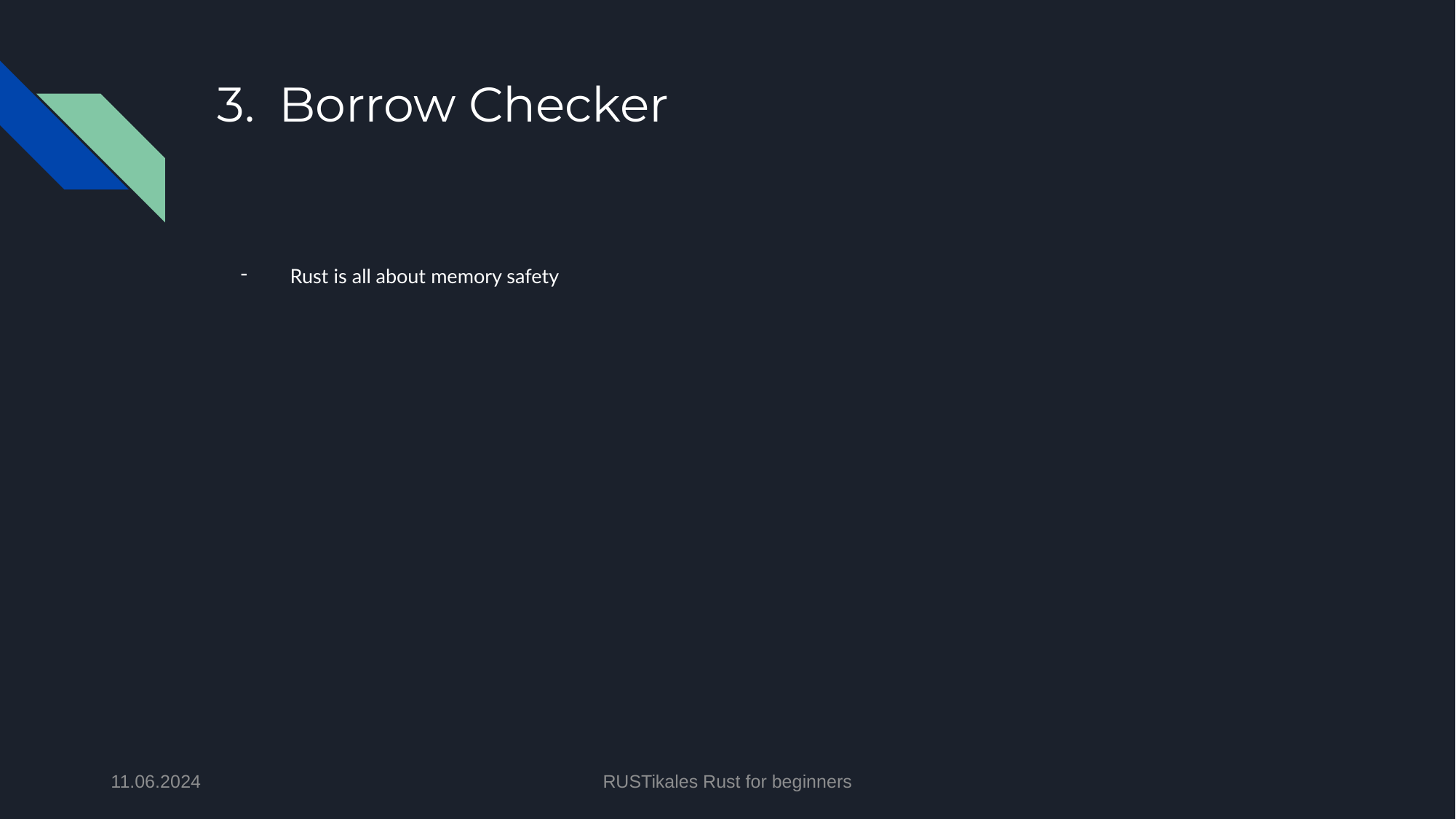

# Borrow Checker
Rust is all about memory safety
11.06.2024
RUSTikales Rust for beginners